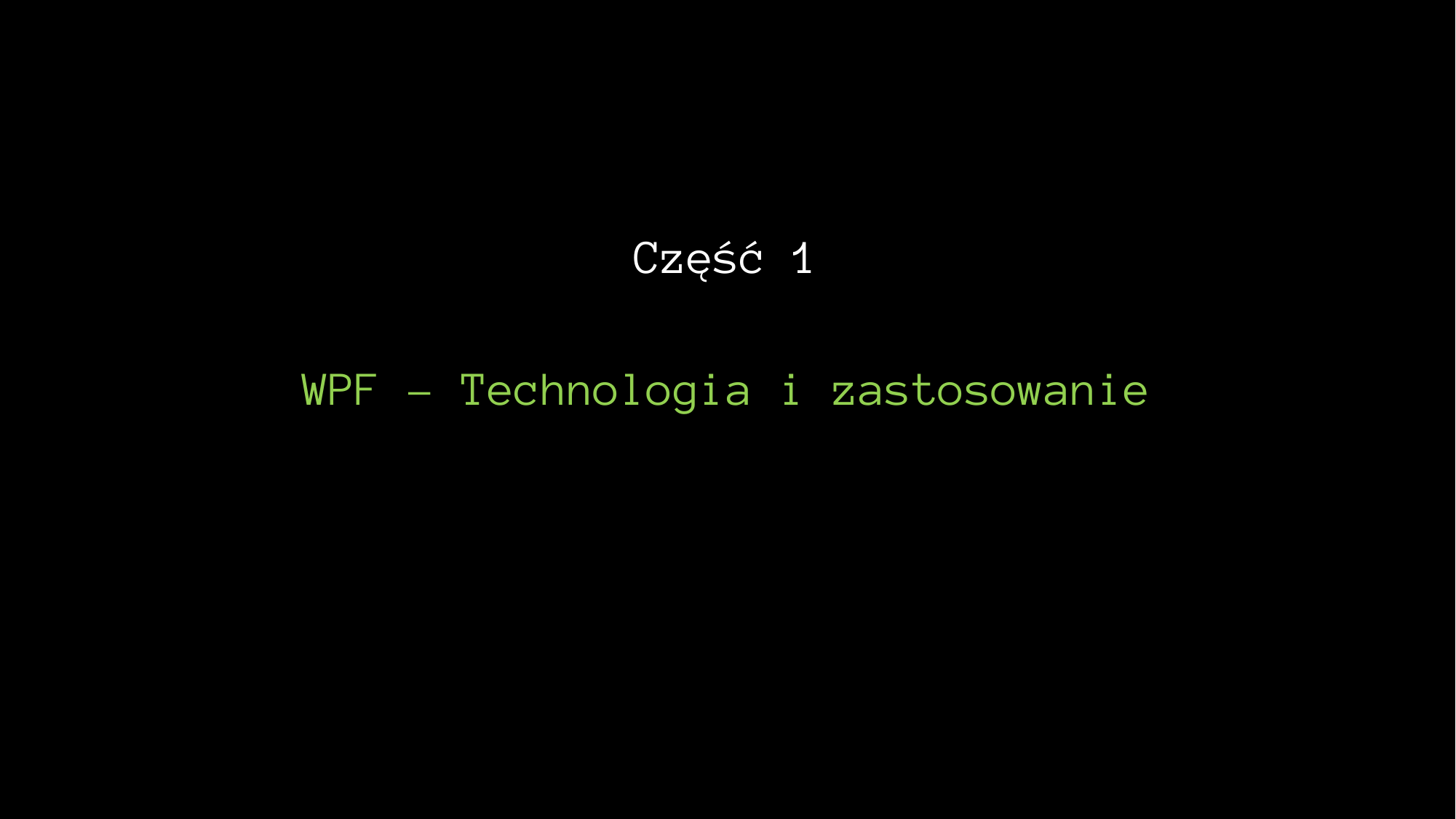

# Część 1
WPF – Technologia i zastosowanie